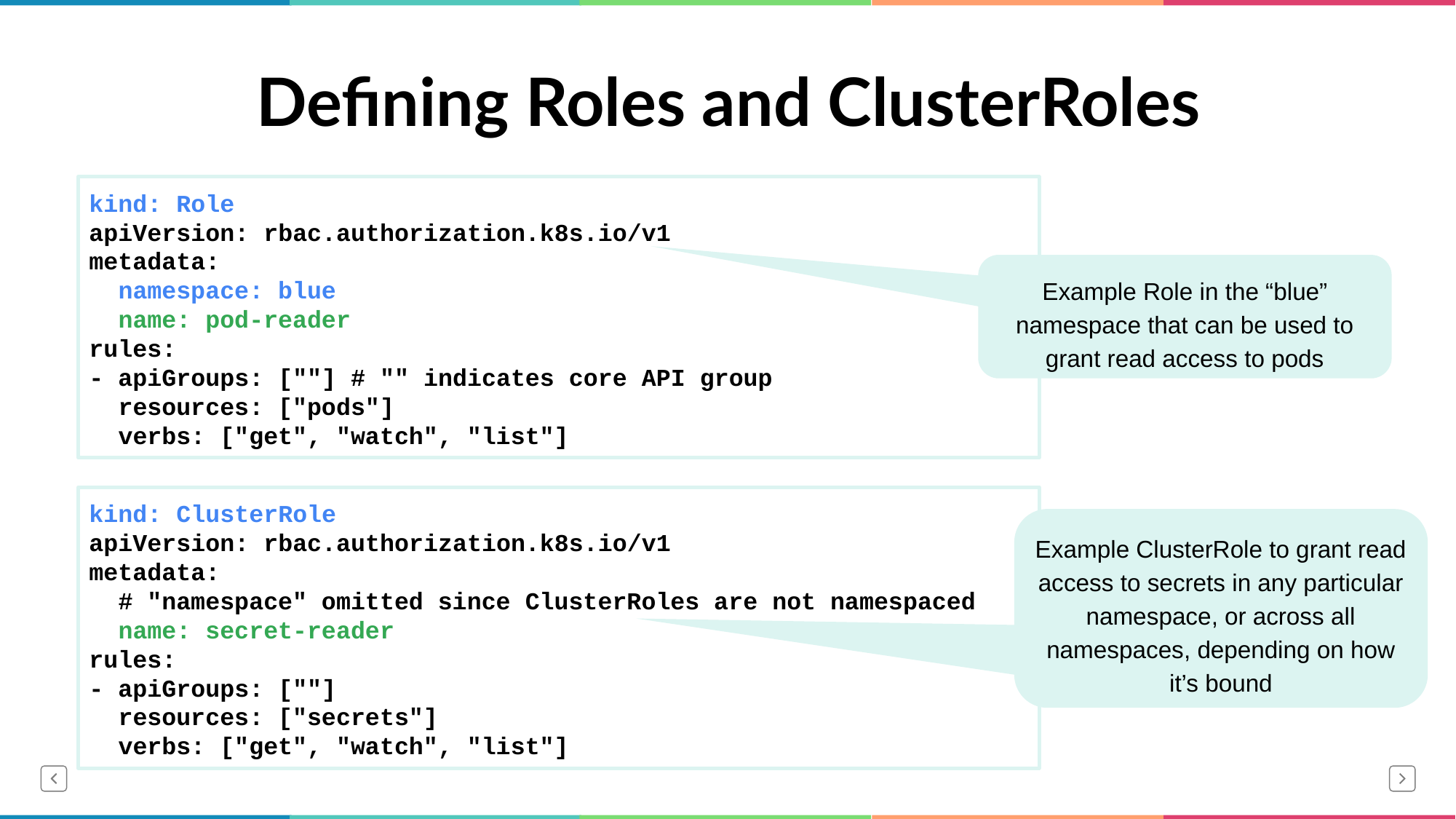

# Defining Roles and ClusterRoles

kind: Role
apiVersion: rbac.authorization.k8s.io/v1
metadata:
  namespace: blue
  name: pod-reader
rules:
- apiGroups: [""] # "" indicates core API group
  resources: ["pods"]
  verbs: ["get", "watch", "list"]

Example Role in the “blue” namespace that can be used to grant read access to pods
kind: ClusterRole
apiVersion: rbac.authorization.k8s.io/v1
metadata:
  # "namespace" omitted since ClusterRoles are not namespaced
  name: secret-reader
rules:
- apiGroups: [""]
  resources: ["secrets"]
  verbs: ["get", "watch", "list"]

Example ClusterRole to grant read access to secrets in any particular namespace, or across all namespaces, depending on how it’s bound